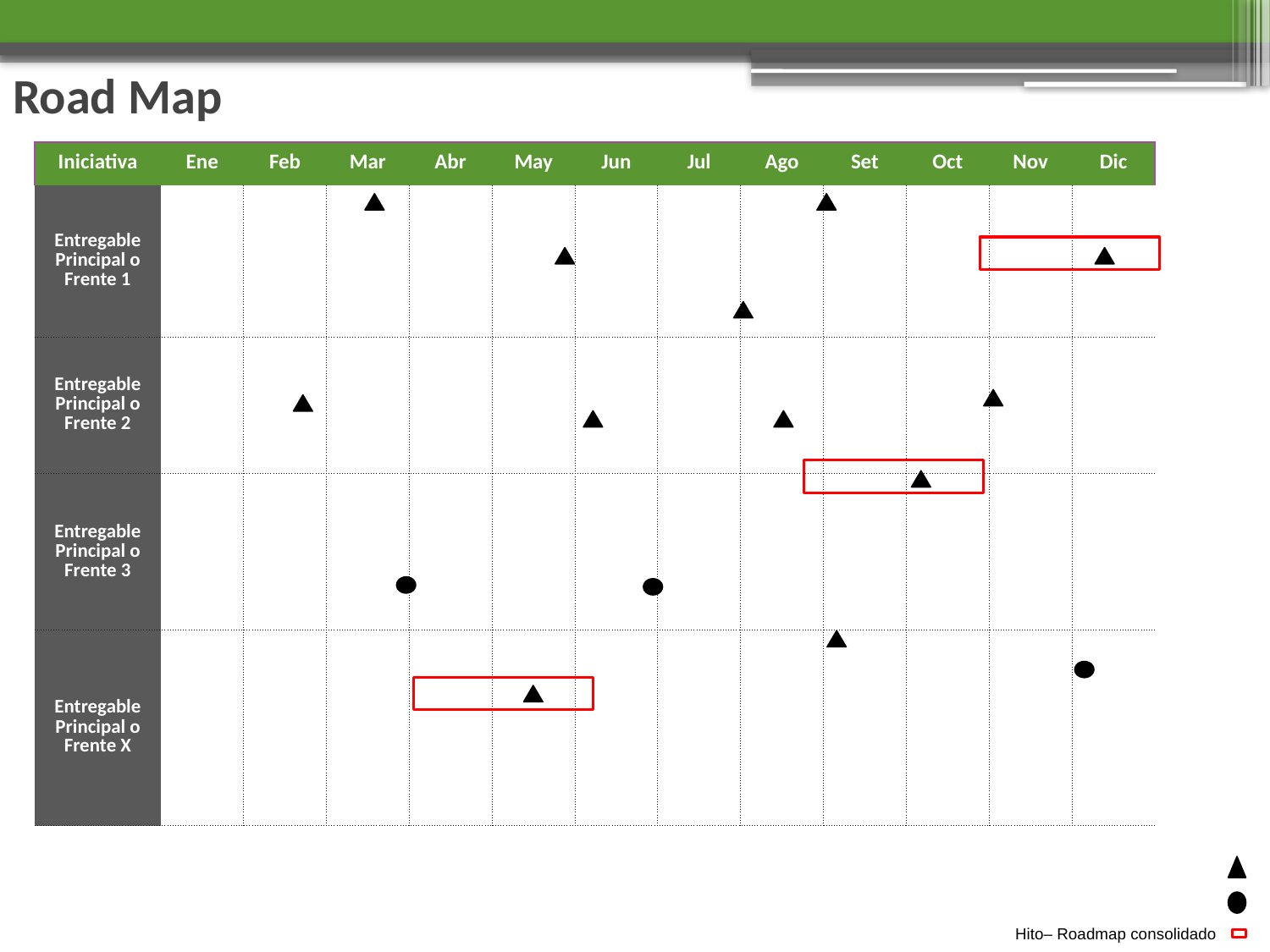

Road Map
| Iniciativa | Ene | Feb | Mar | Abr | May | Jun | Jul | Ago | Set | Oct | Nov | Dic |
| --- | --- | --- | --- | --- | --- | --- | --- | --- | --- | --- | --- | --- |
| Entregable Principal o Frente 1 |  |  |  |  |  |  |  |  |  |  |  |  |
| Entregable Principal o Frente 2 |  |  |  |  |  |  |  |  |  |  |  |  |
| Entregable Principal o Frente 3 |  |  |  |  |  |  |  |  |  |  |  |  |
| Entregable Principal o Frente X |  |  |  |  |  |  |  |  |  |  |  |  |
xxx
xxx

xx
xx

- xx
xxx
xxx
xxx
xxx

xxx
xxx
xxx
xxx
xxx

xxx
Hito  relacionado a un proyecto tecnológico
Hito  No relacionado a un proyecto tecnológico
Hito– Roadmap consolidado